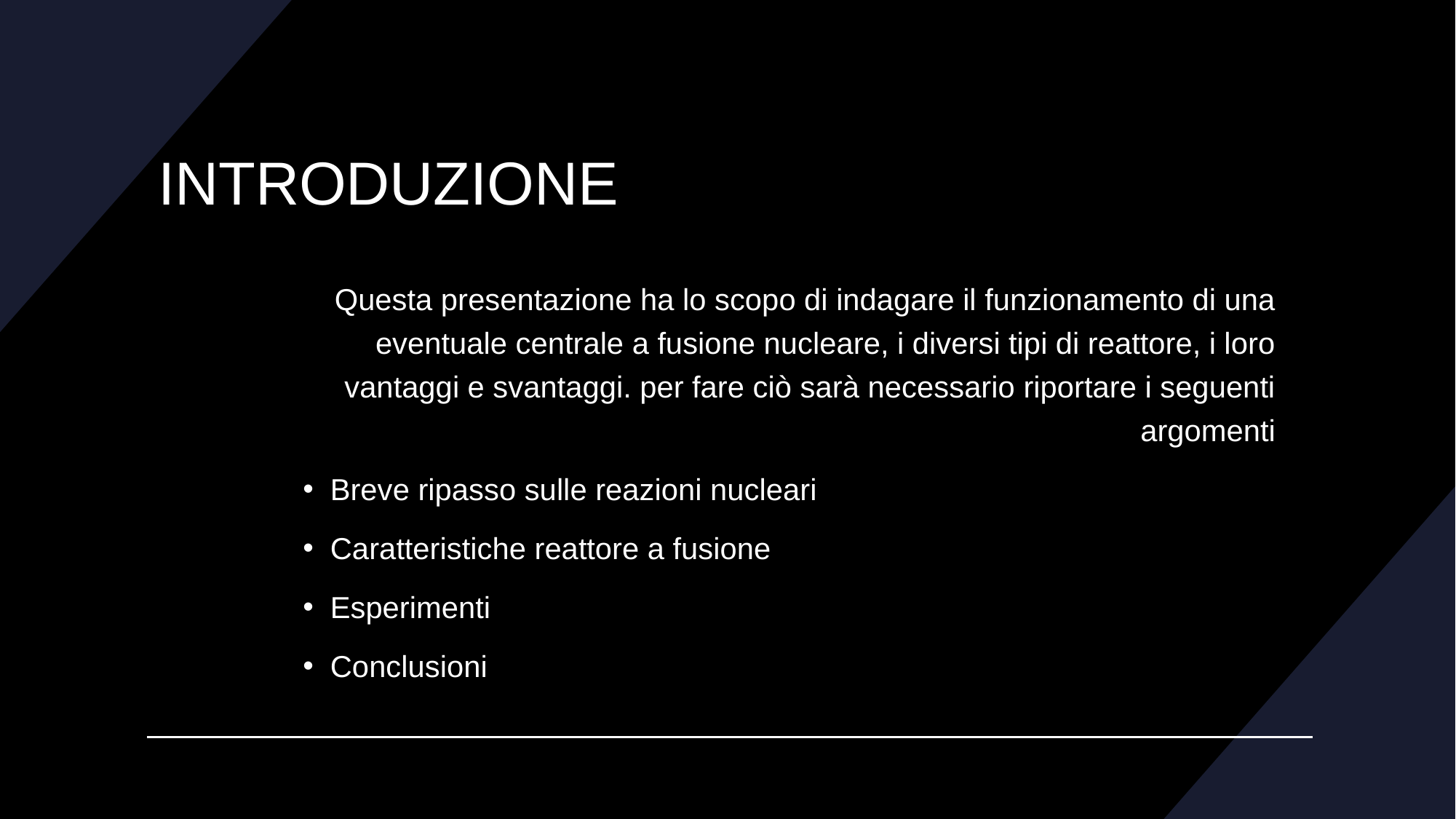

# INTRODUZIONE
Questa presentazione ha lo scopo di indagare il funzionamento di una eventuale centrale a fusione nucleare, i diversi tipi di reattore, i loro vantaggi e svantaggi. per fare ciò sarà necessario riportare i seguenti argomenti
Breve ripasso sulle reazioni nucleari
Caratteristiche reattore a fusione
Esperimenti
Conclusioni